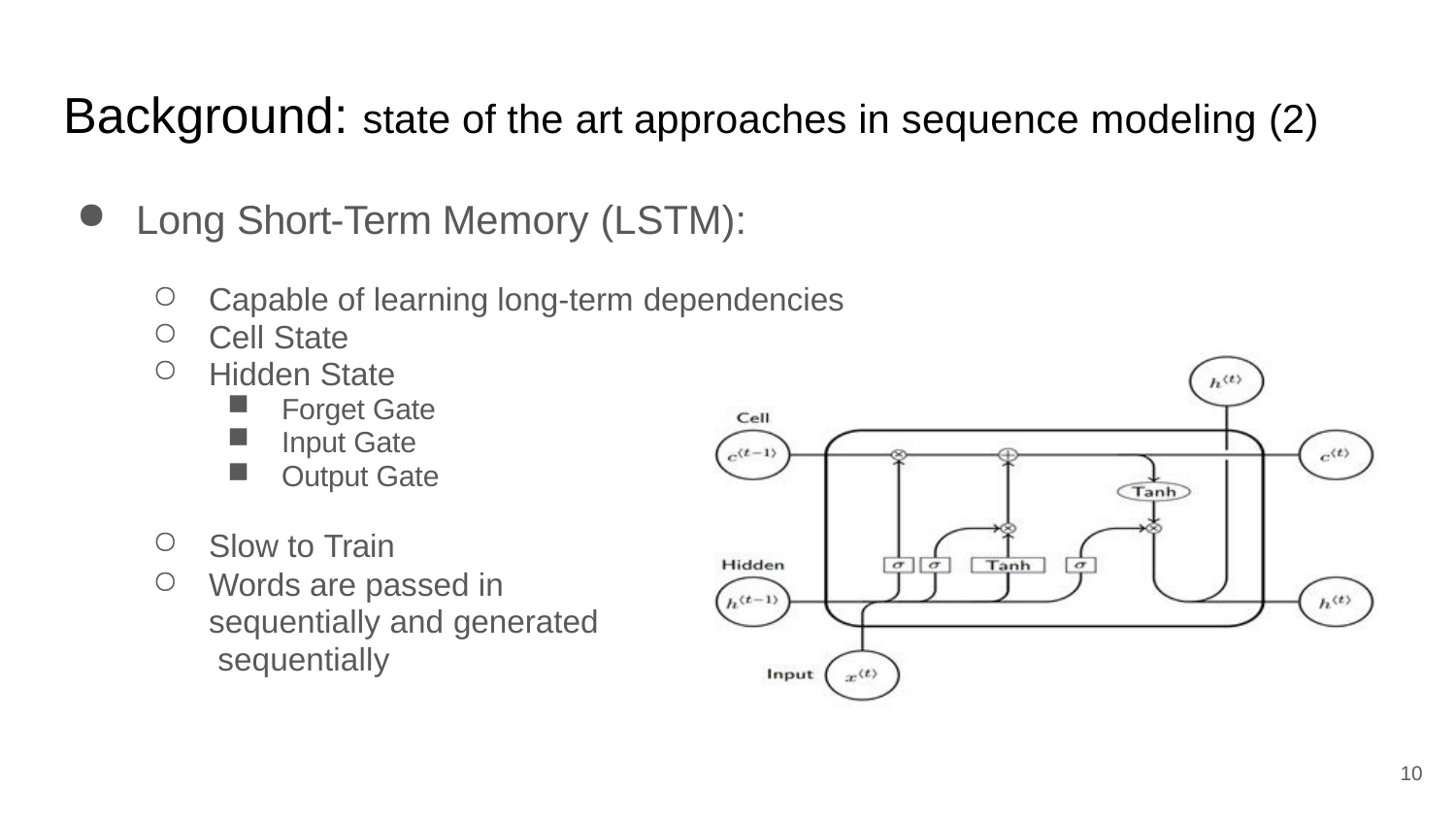

# Background: state of the art approaches in sequence modeling (2)
Long Short-Term Memory (LSTM):
Capable of learning long-term dependencies
Cell State
Hidden State
Forget Gate
Input Gate
Output Gate

Slow to Train
Words are passed in  sequentially and generated  sequentially

10